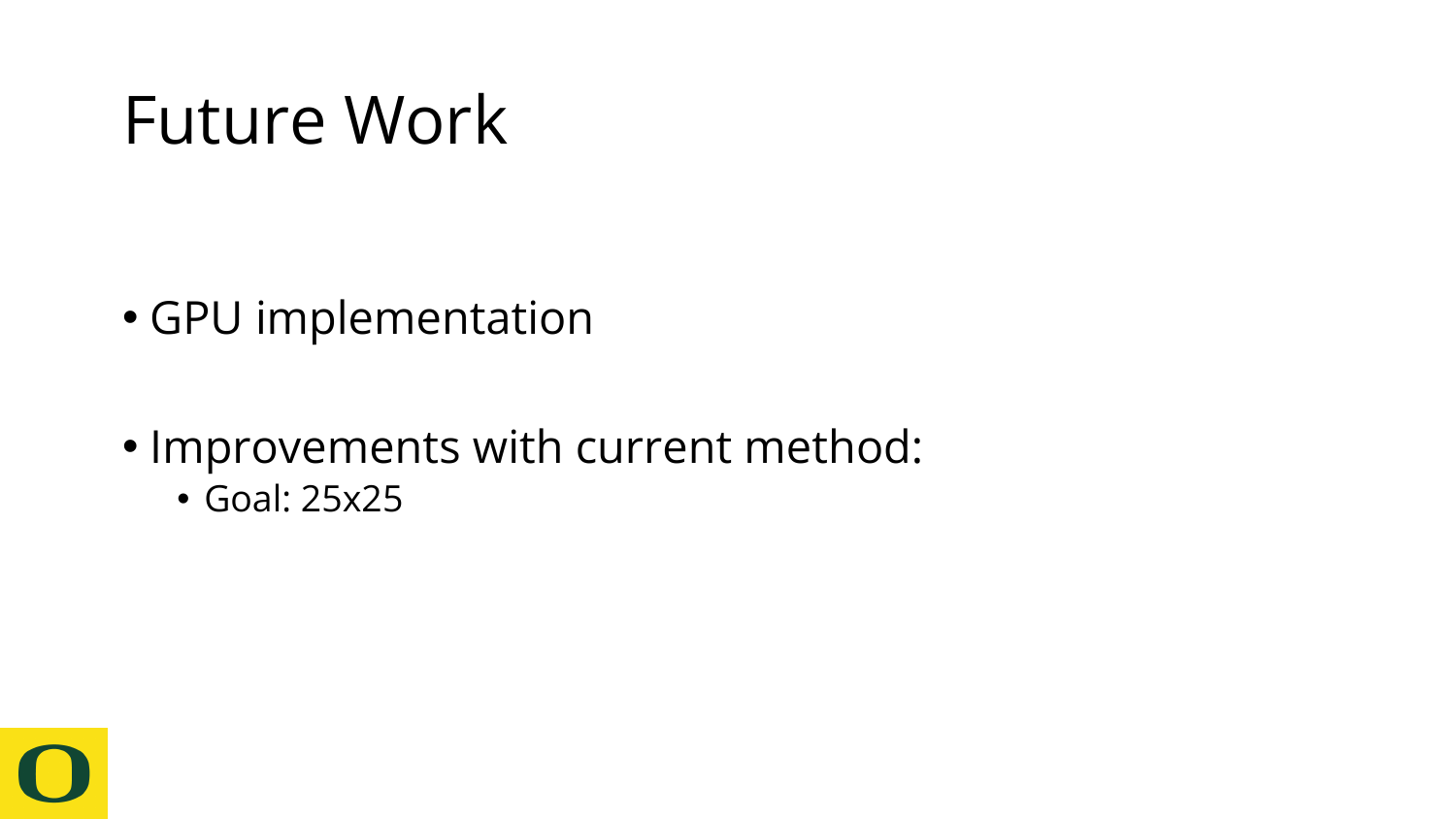

# Future Work

GPU implementation

Improvements with current method:
Goal: 25x25